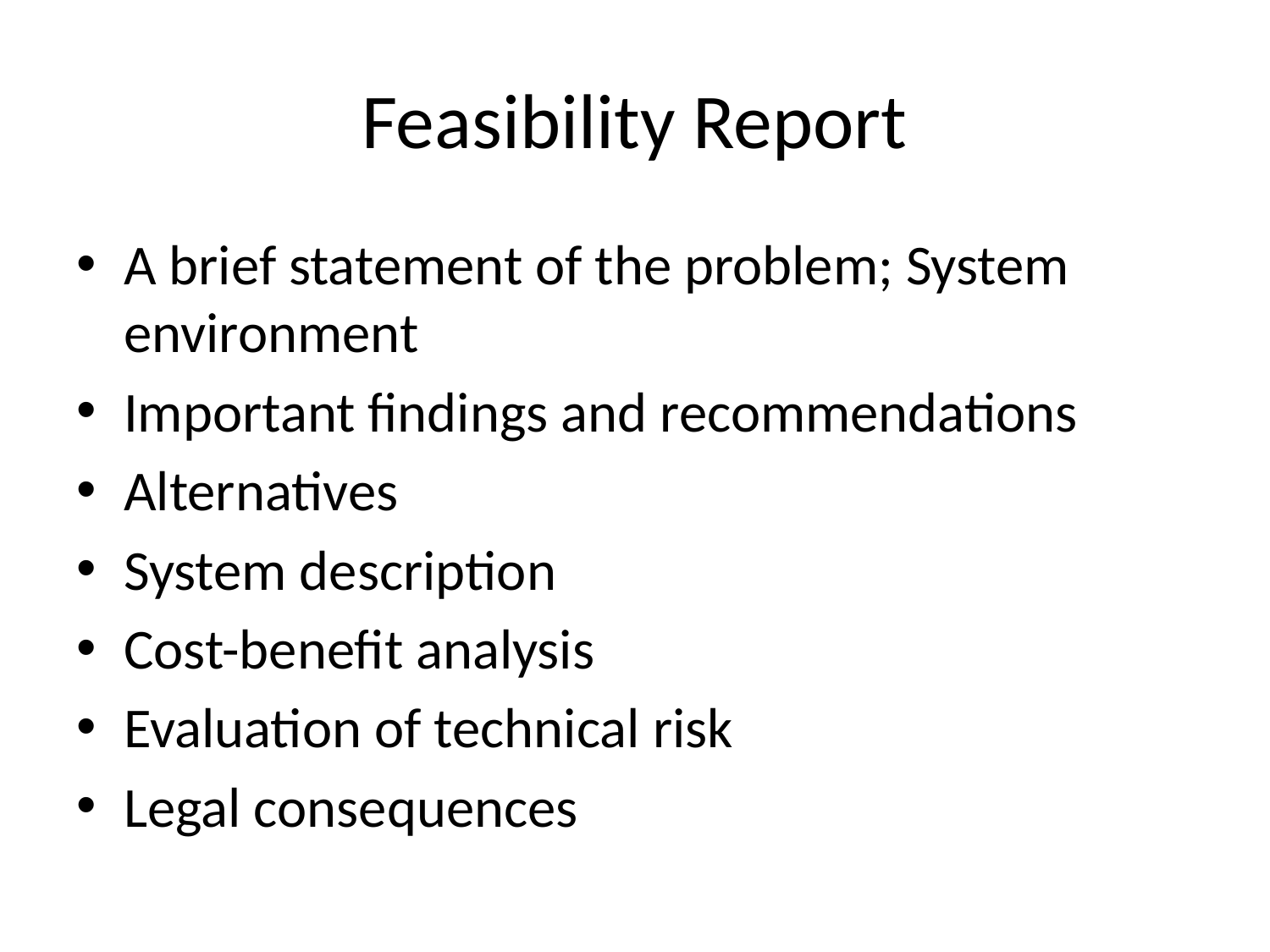

# Feasibility Report
A brief statement of the problem; System environment
Important findings and recommendations
Alternatives
System description
Cost-benefit analysis
Evaluation of technical risk
Legal consequences